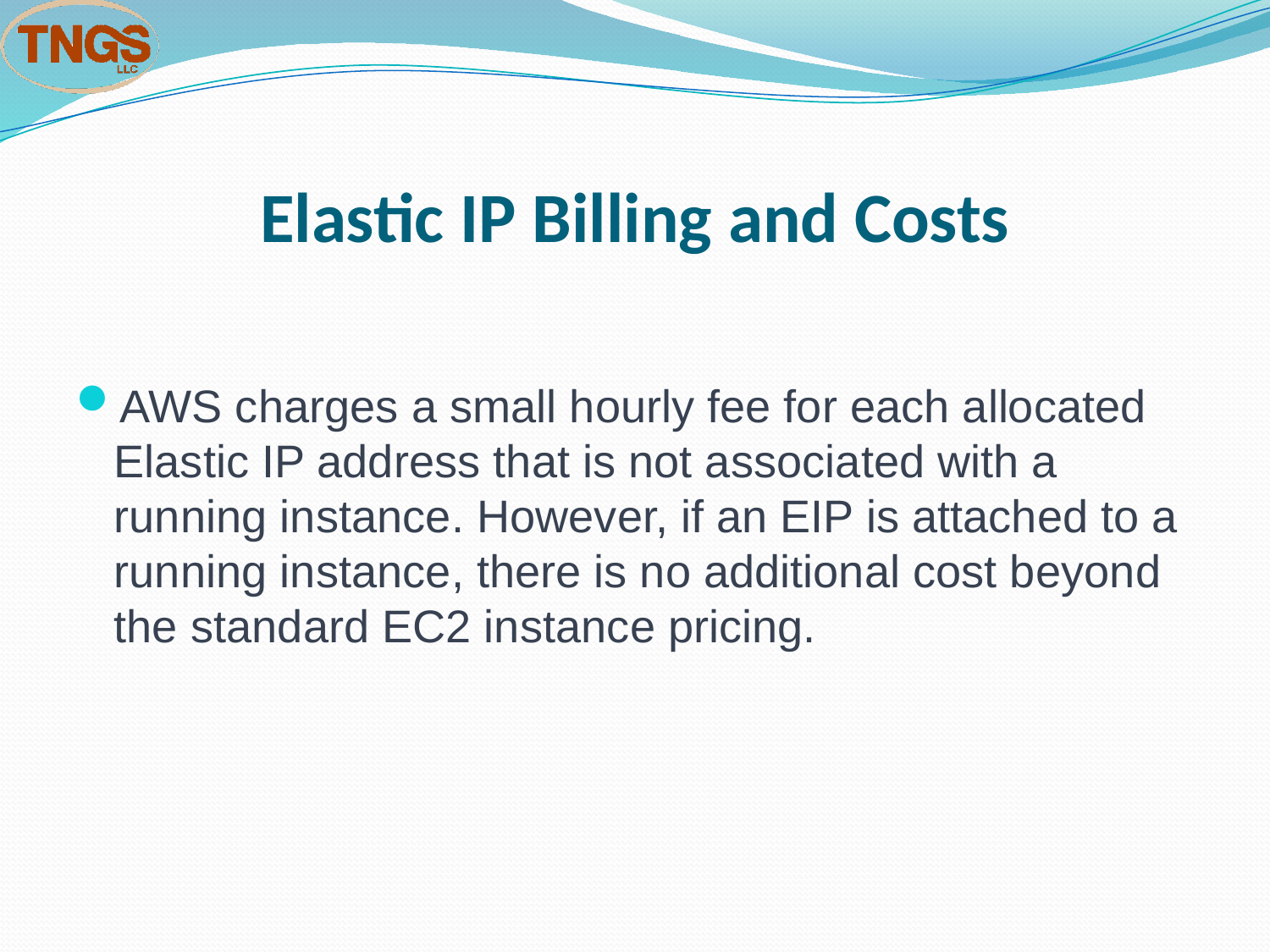

# Elastic IP Billing and Costs
AWS charges a small hourly fee for each allocated Elastic IP address that is not associated with a running instance. However, if an EIP is attached to a running instance, there is no additional cost beyond the standard EC2 instance pricing.